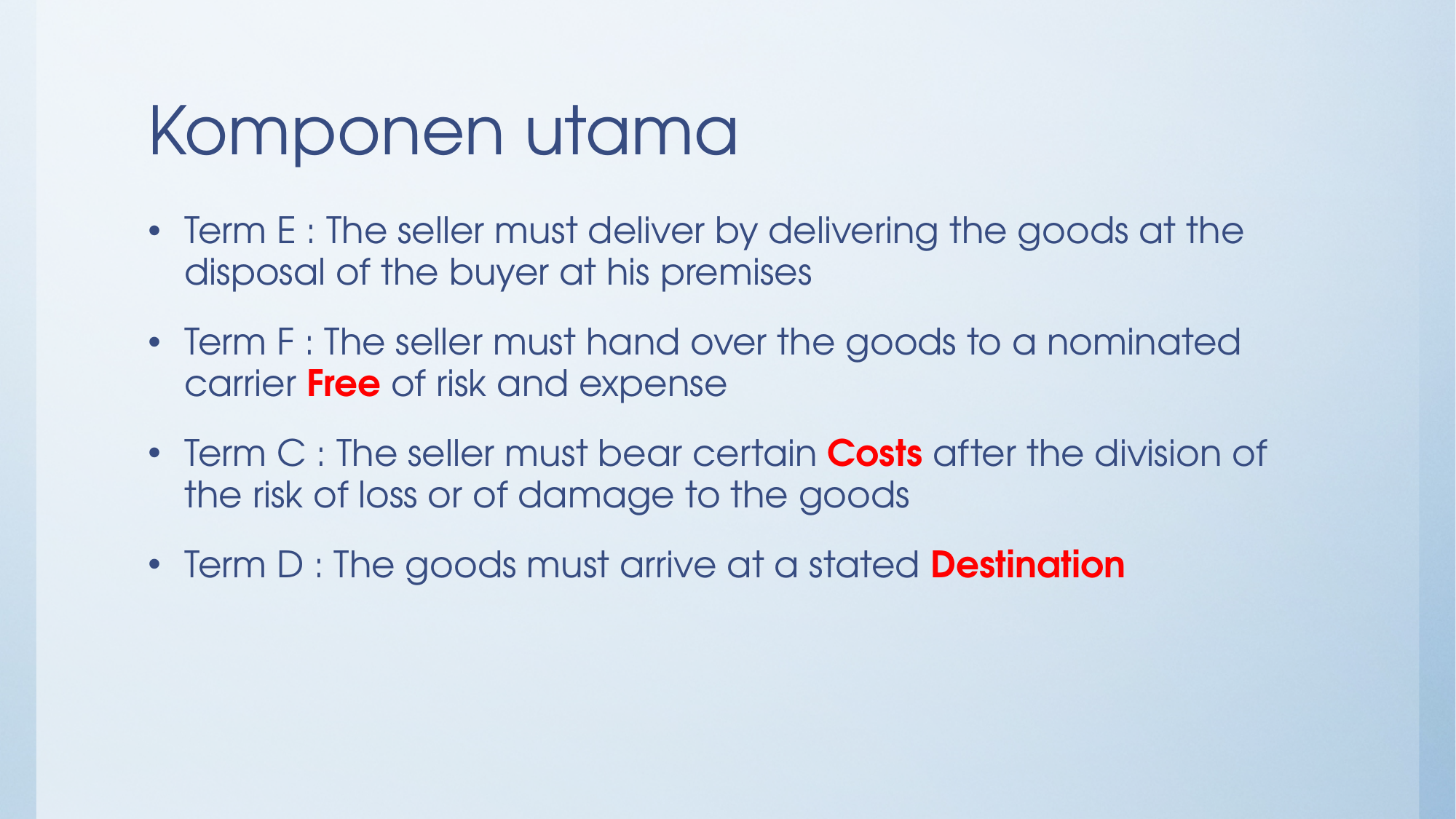

# Komponen utama
Term E : The seller must deliver by delivering the goods at the disposal of the buyer at his premises
Term F : The seller must hand over the goods to a nominated carrier Free of risk and expense
Term C : The seller must bear certain Costs after the division of the risk of loss or of damage to the goods
Term D : The goods must arrive at a stated Destination